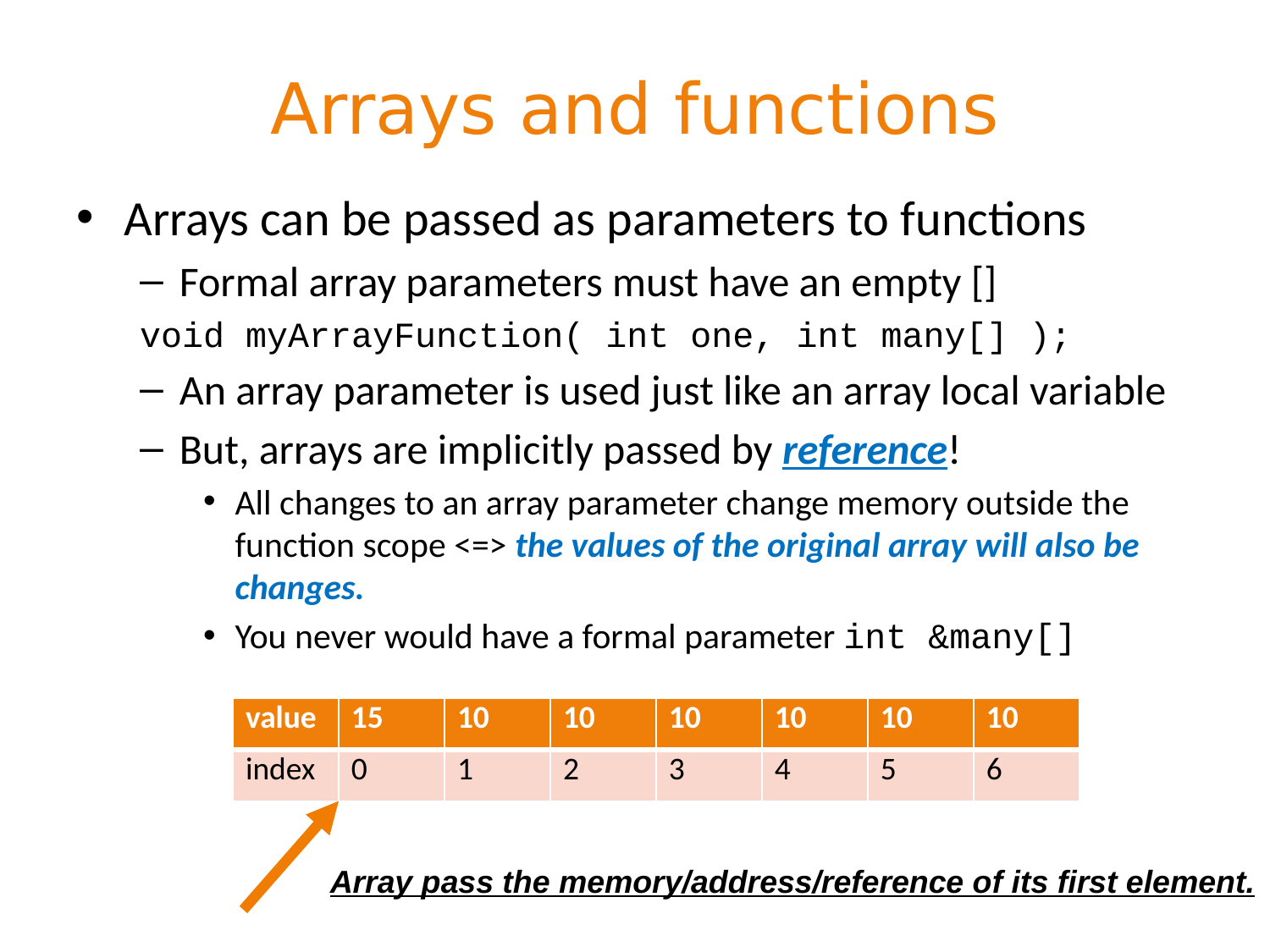

# Arrays and functions
Arrays can be passed as parameters to functions
Formal array parameters must have an empty []
void myArrayFunction( int one, int many[] );
An array parameter is used just like an array local variable
But, arrays are implicitly passed by reference!
All changes to an array parameter change memory outside the function scope <=> the values of the original array will also be changes.
You never would have a formal parameter int &many[]
| value | 15 | 10 | 10 | 10 | 10 | 10 | 10 |
| --- | --- | --- | --- | --- | --- | --- | --- |
| index | 0 | 1 | 2 | 3 | 4 | 5 | 6 |
Array pass the memory/address/reference of its first element.